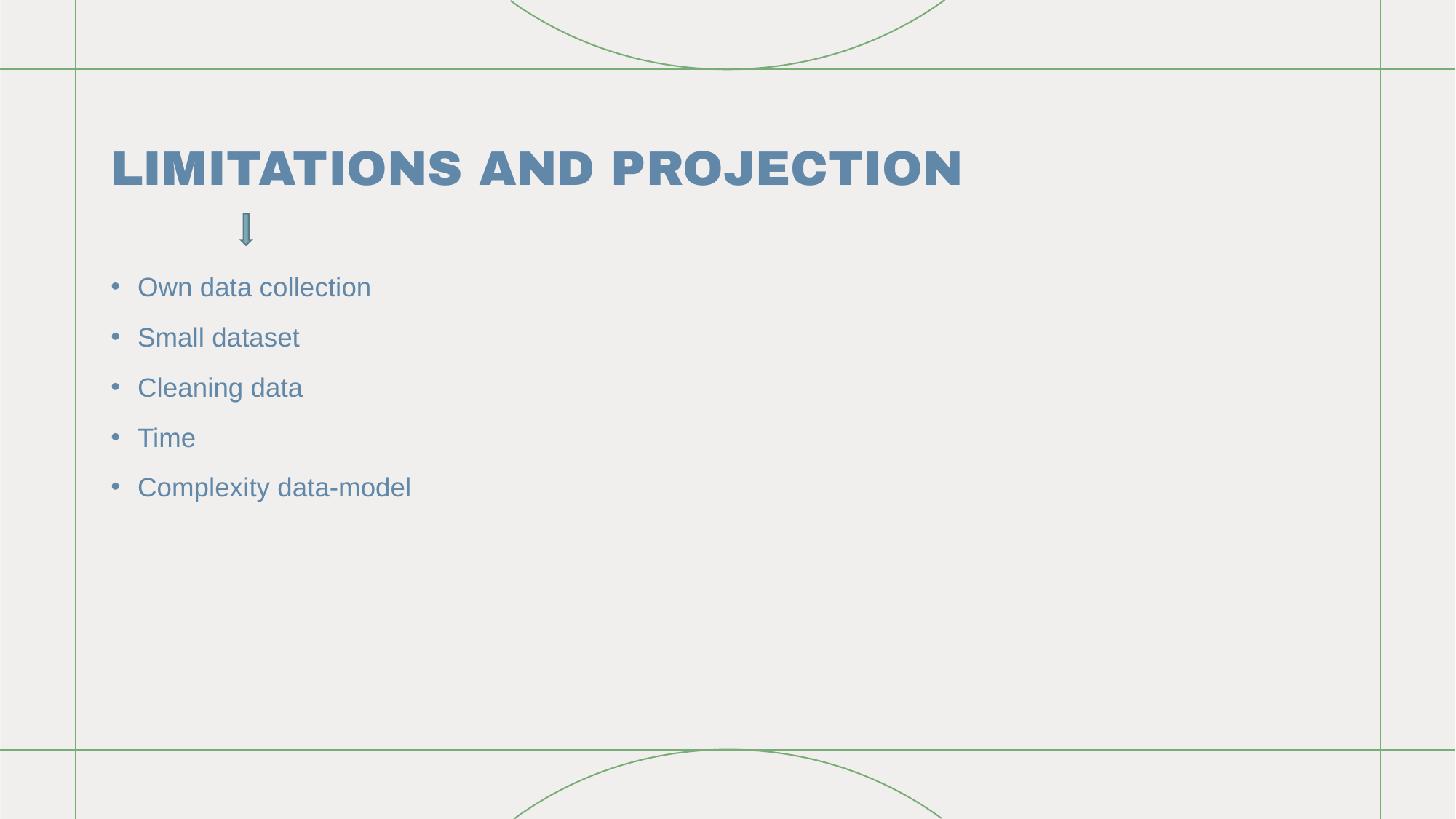

# LIMITATIONS AND PROJECTION

Own data collection
Small dataset
Cleaning data
Time
Complexity data-model